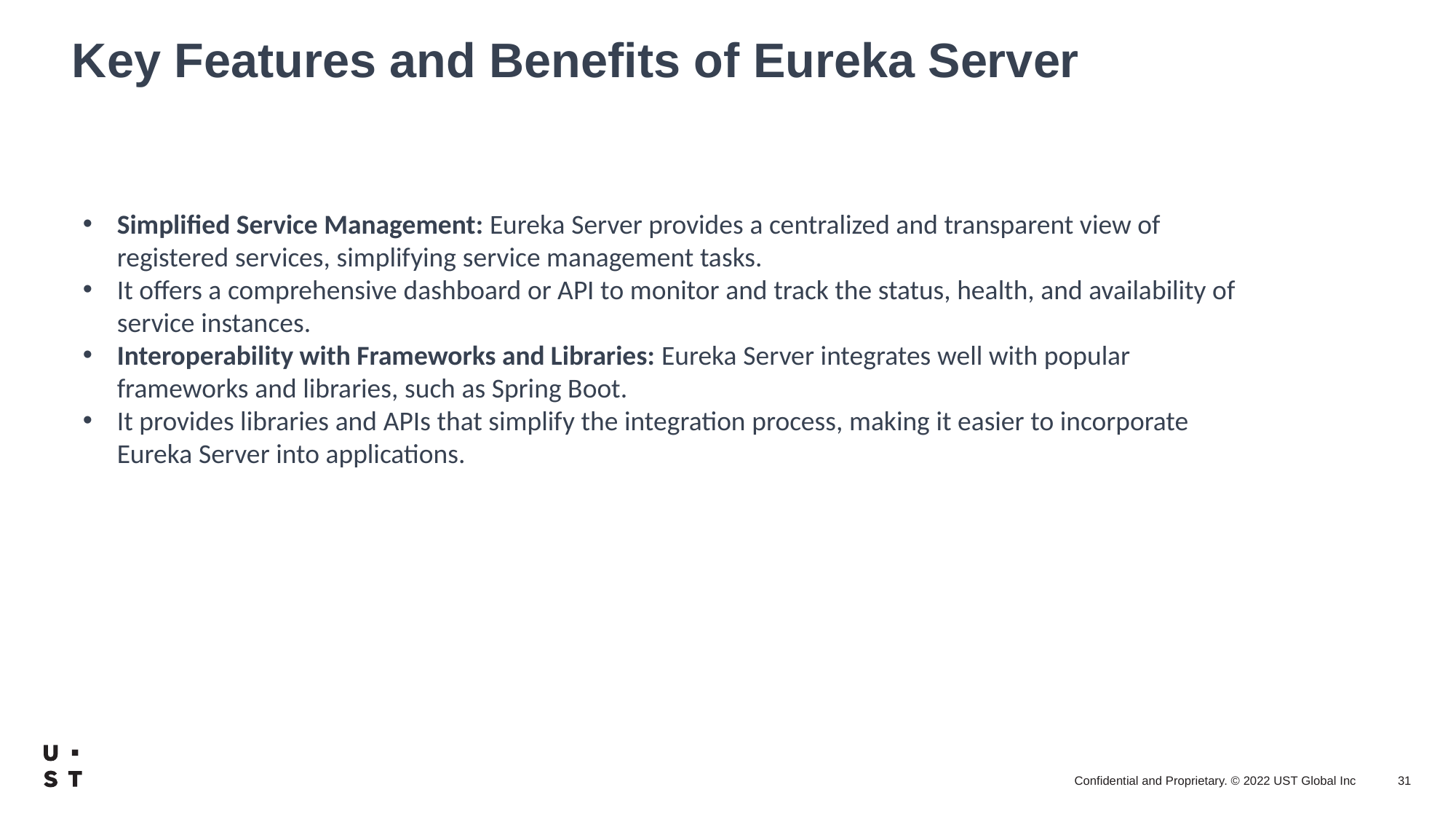

Key Features and Benefits of Eureka Server

Simplified Service Management: Eureka Server provides a centralized and transparent view of registered services, simplifying service management tasks.
It offers a comprehensive dashboard or API to monitor and track the status, health, and availability of service instances.
Interoperability with Frameworks and Libraries: Eureka Server integrates well with popular frameworks and libraries, such as Spring Boot.
It provides libraries and APIs that simplify the integration process, making it easier to incorporate Eureka Server into applications.